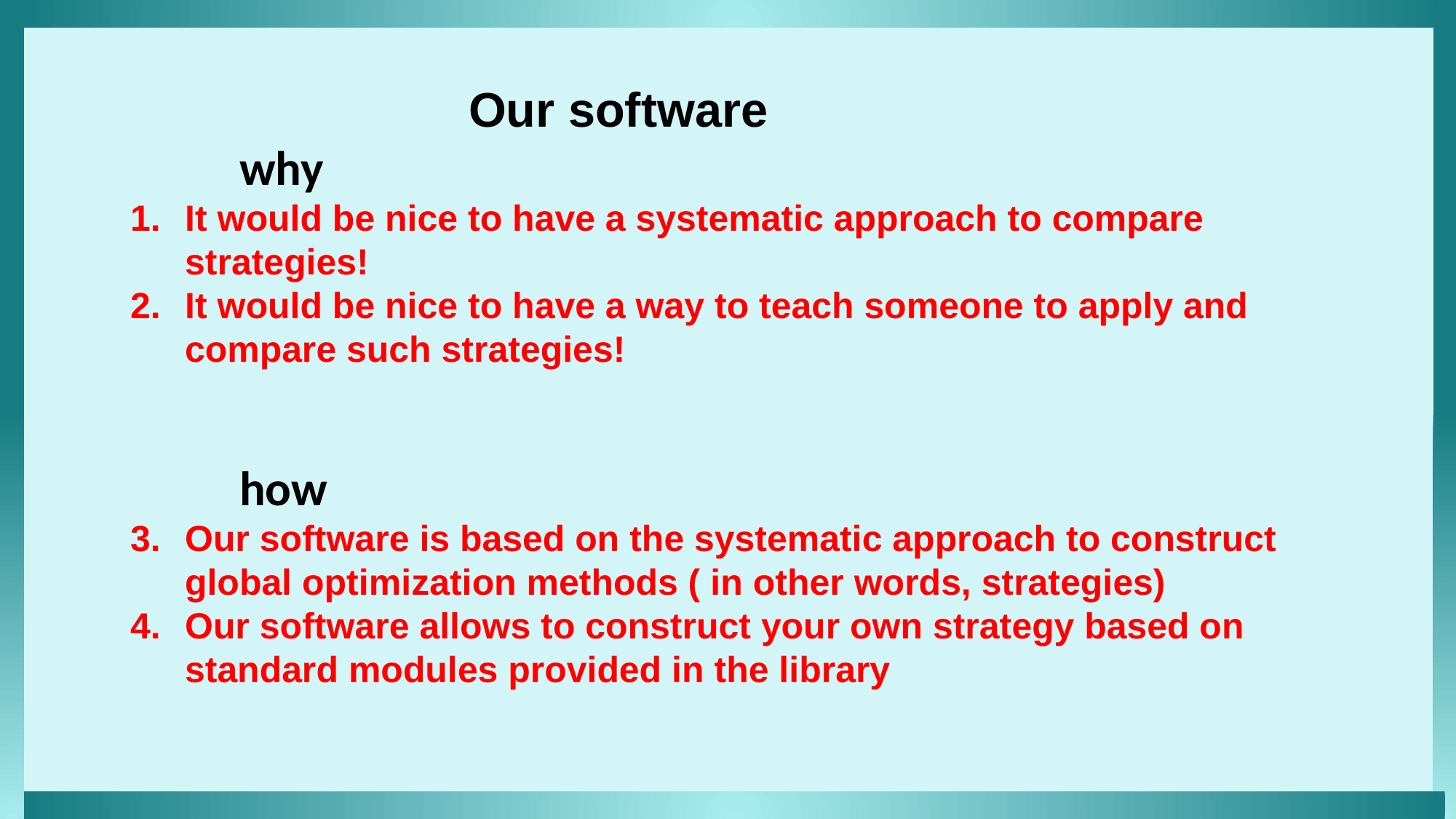

Our software
          why
It would be nice to have a systematic approach to compare strategies!
It would be nice to have a way to teach someone to apply and compare such strategies!

          how
Our software is based on the systematic approach to construct global optimization methods ( in other words, strategies)
Our software allows to construct your own strategy based on standard modules provided in the library